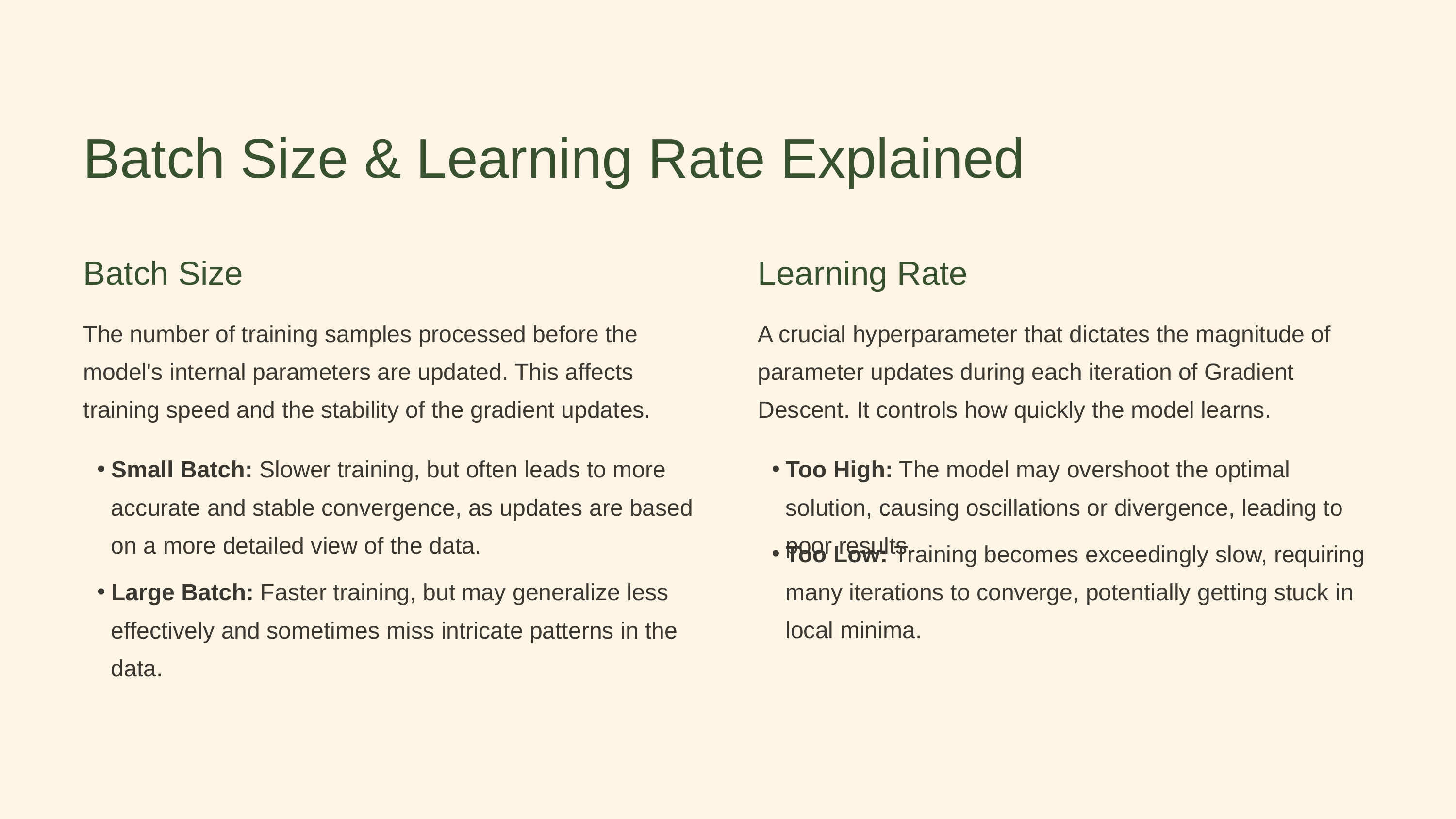

Batch Size & Learning Rate Explained
Batch Size
Learning Rate
The number of training samples processed before the model's internal parameters are updated. This affects training speed and the stability of the gradient updates.
A crucial hyperparameter that dictates the magnitude of parameter updates during each iteration of Gradient Descent. It controls how quickly the model learns.
Small Batch: Slower training, but often leads to more accurate and stable convergence, as updates are based on a more detailed view of the data.
Too High: The model may overshoot the optimal solution, causing oscillations or divergence, leading to poor results.
Too Low: Training becomes exceedingly slow, requiring many iterations to converge, potentially getting stuck in local minima.
Large Batch: Faster training, but may generalize less effectively and sometimes miss intricate patterns in the data.